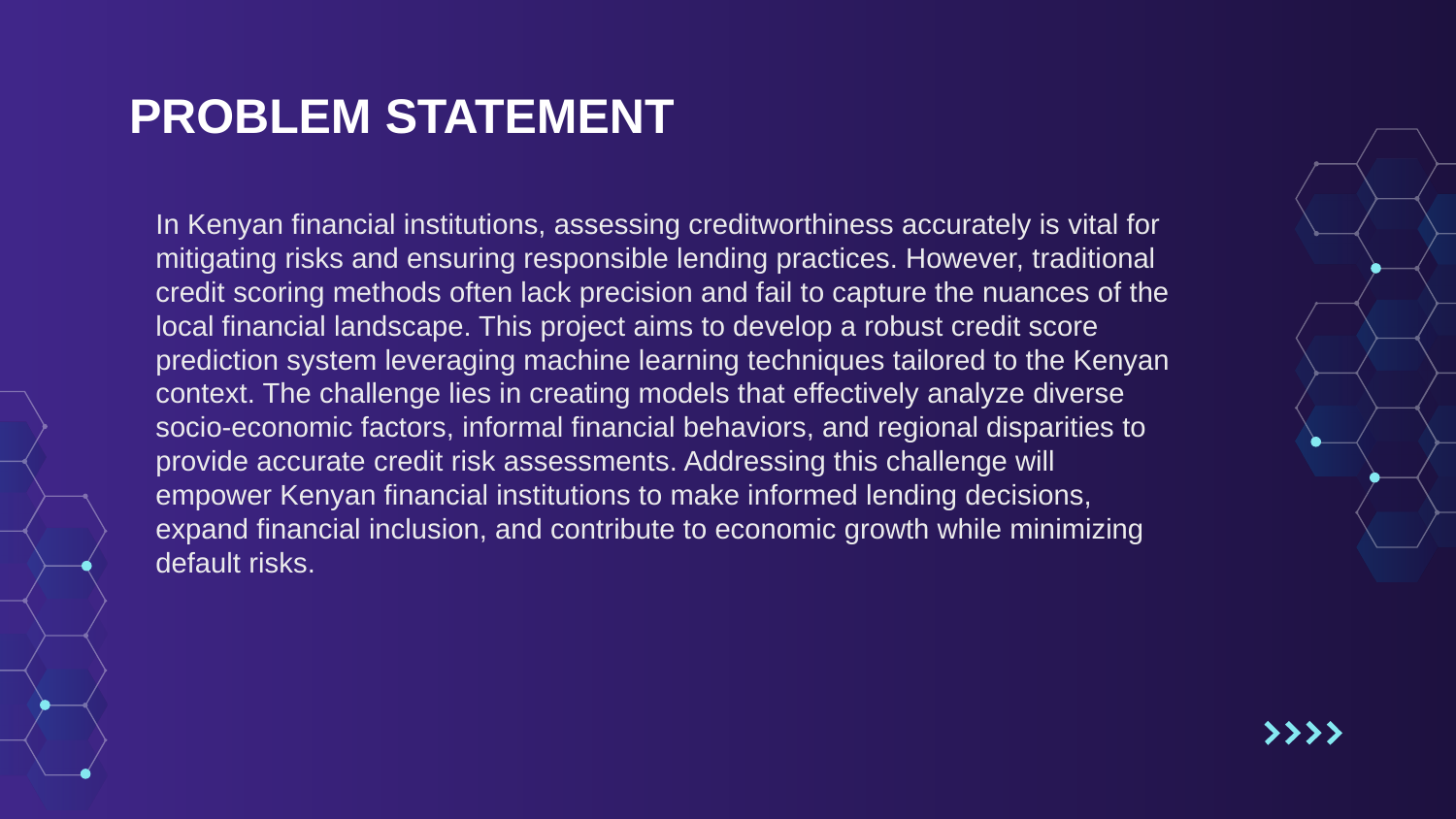

# PROBLEM STATEMENT
In Kenyan financial institutions, assessing creditworthiness accurately is vital for mitigating risks and ensuring responsible lending practices. However, traditional credit scoring methods often lack precision and fail to capture the nuances of the local financial landscape. This project aims to develop a robust credit score prediction system leveraging machine learning techniques tailored to the Kenyan context. The challenge lies in creating models that effectively analyze diverse socio-economic factors, informal financial behaviors, and regional disparities to provide accurate credit risk assessments. Addressing this challenge will empower Kenyan financial institutions to make informed lending decisions, expand financial inclusion, and contribute to economic growth while minimizing default risks.